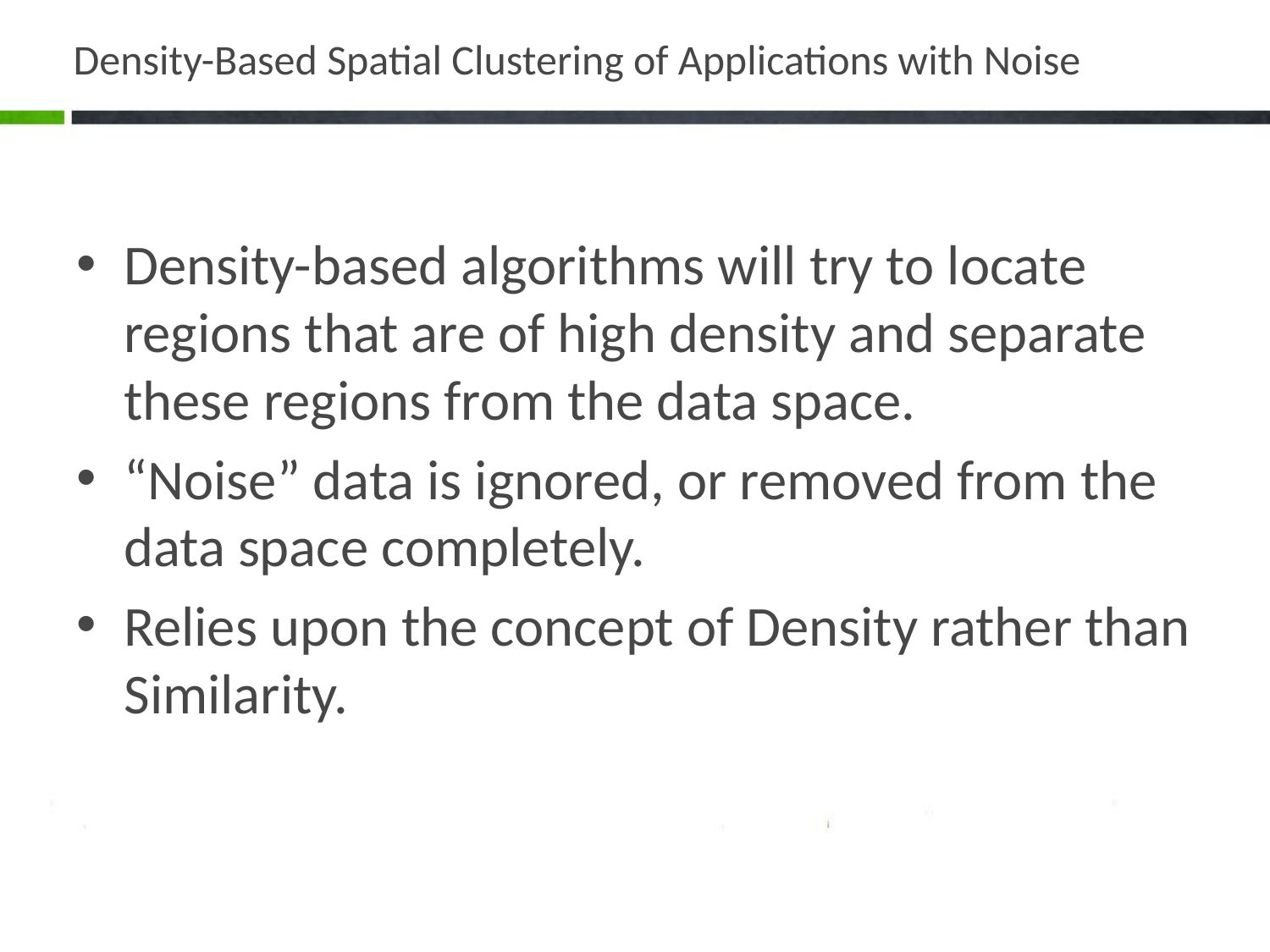

# Density-Based Spatial Clustering of Applications with Noise
Density-based algorithms will try to locate regions that are of high density and separate these regions from the data space.
“Noise” data is ignored, or removed from the data space completely.
Relies upon the concept of Density rather than Similarity.